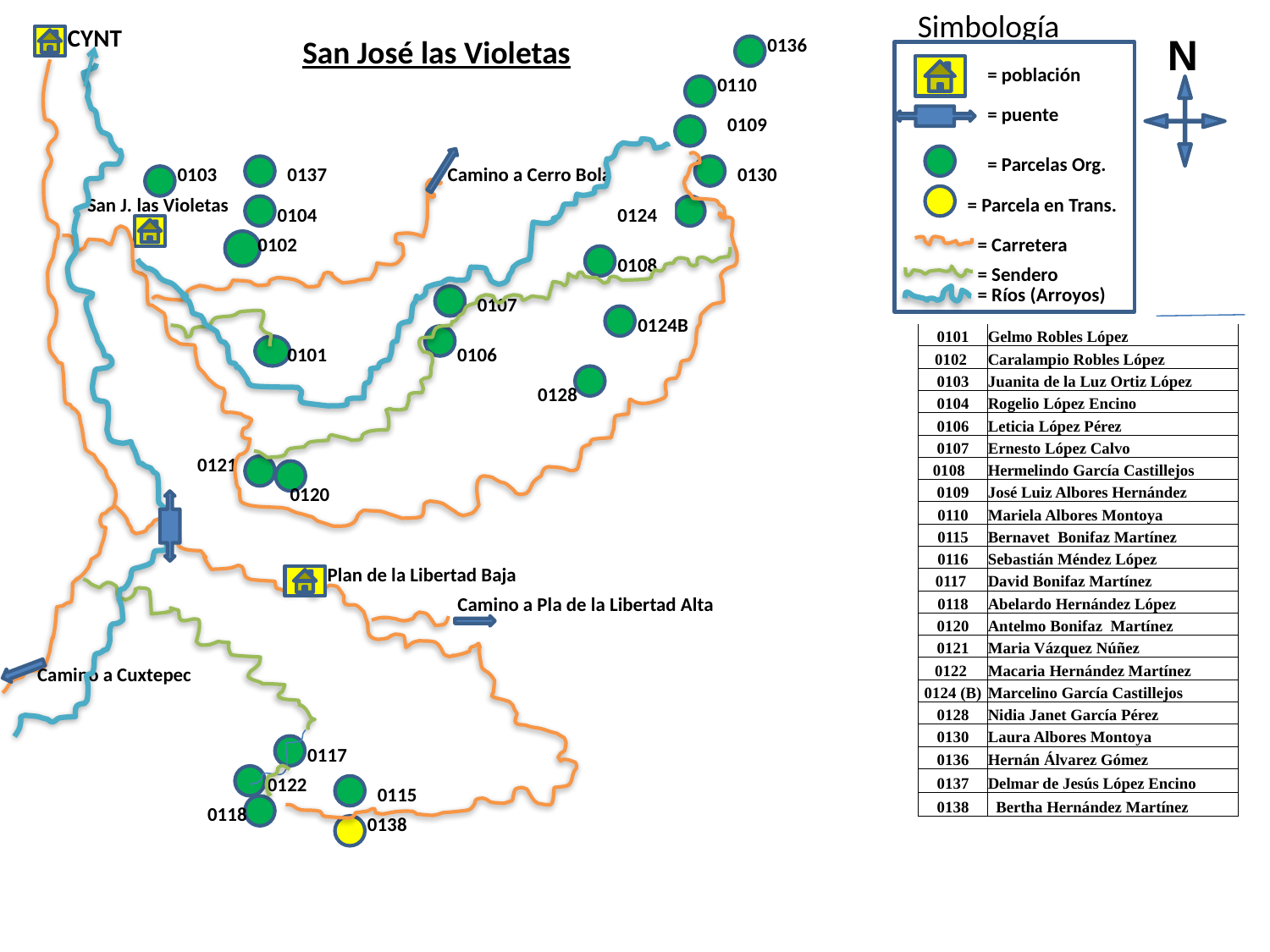

Simbología
CYNT
N

San José las Violetas
0136

= población

0110

= puente
0109

= Parcelas Org.

0103

0137
Camino a Cerro Bola

0130

San J. las Violetas

= Parcela en Trans.

0104
0124

0102
= Carretera

0108

= Sendero

= Ríos (Arroyos)

0107

0124B

| 0101 | Gelmo Robles López |
| --- | --- |
| 0102 | Caralampio Robles López |
| 0103 | Juanita de la Luz Ortiz López |
| 0104 | Rogelio López Encino |
| 0106 | Leticia López Pérez |
| 0107 | Ernesto López Calvo |
| 0108 | Hermelindo García Castillejos |
| 0109 | José Luiz Albores Hernández |
| 0110 | Mariela Albores Montoya |
| 0115 | Bernavet Bonifaz Martínez |
| 0116 | Sebastián Méndez López |
| 0117 | David Bonifaz Martínez |
| 0118 | Abelardo Hernández López |
| 0120 | Antelmo Bonifaz Martínez |
| 0121 | Maria Vázquez Núñez |
| 0122 | Macaria Hernández Martínez |
| 0124 (B) | Marcelino García Castillejos |
| 0128 | Nidia Janet García Pérez |
| 0130 | Laura Albores Montoya |
| 0136 | Hernán Álvarez Gómez |
| 0137 | Delmar de Jesús López Encino |
| 0138 | Bertha Hernández Martínez |

0101
0106

0128
0121

0120

Plan de la Libertad Baja

Camino a Pla de la Libertad Alta

Camino a Cuxtepec

0117

0122

0115
0118

0138